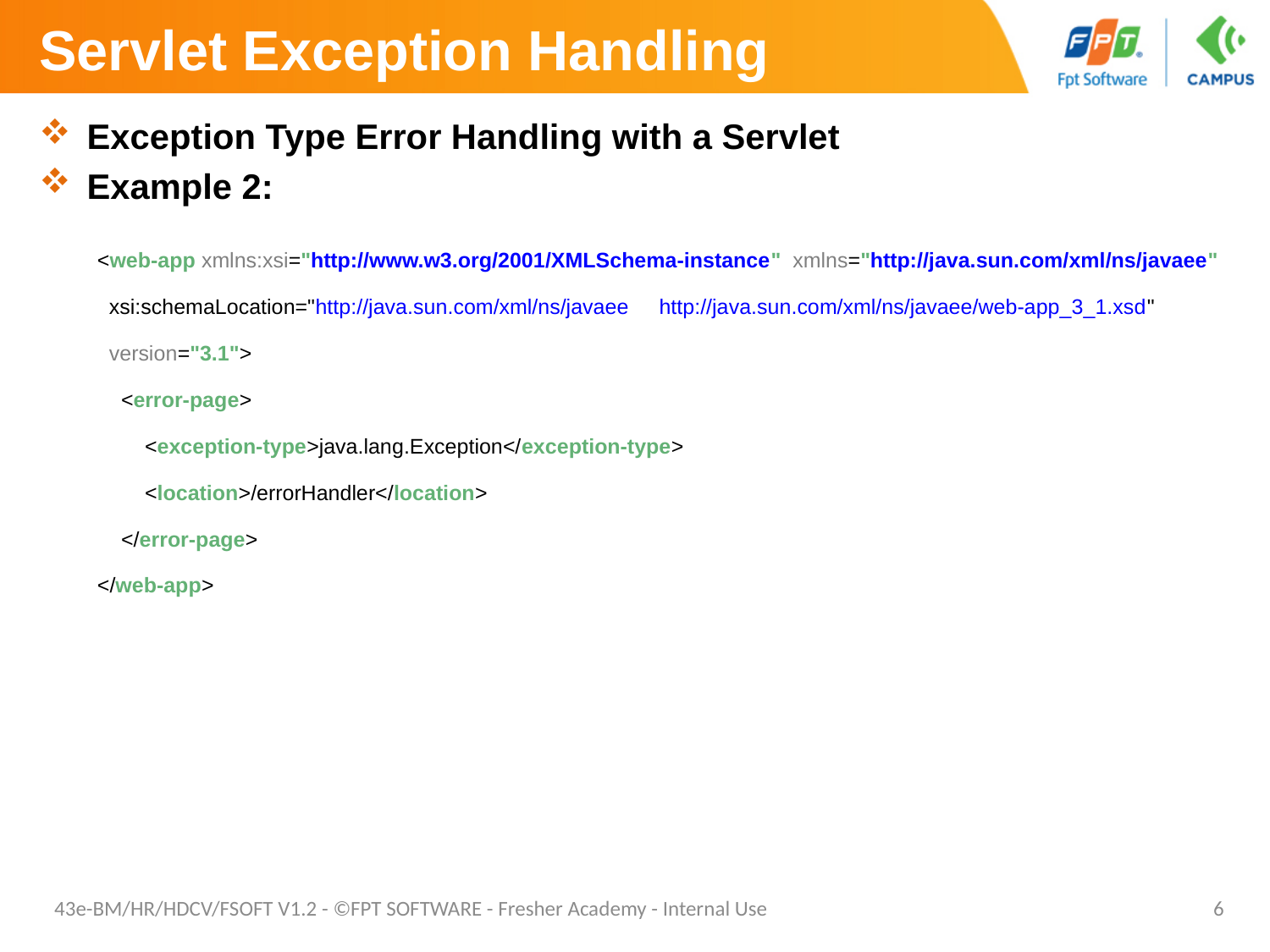

# Servlet Exception Handling
Exception Type Error Handling with a Servlet
Example 2:

<web-app xmlns:xsi="http://www.w3.org/2001/XMLSchema-instance"  xmlns="http://java.sun.com/xml/ns/javaee"
  xsi:schemaLocation="http://java.sun.com/xml/ns/javaee     http://java.sun.com/xml/ns/javaee/web-app_3_1.xsd"
  version="3.1">
    <error-page>
        <exception-type>java.lang.Exception</exception-type>
        <location>/errorHandler</location>
    </error-page>
</web-app>
43e-BM/HR/HDCV/FSOFT V1.2 - ©FPT SOFTWARE - Fresher Academy - Internal Use
6